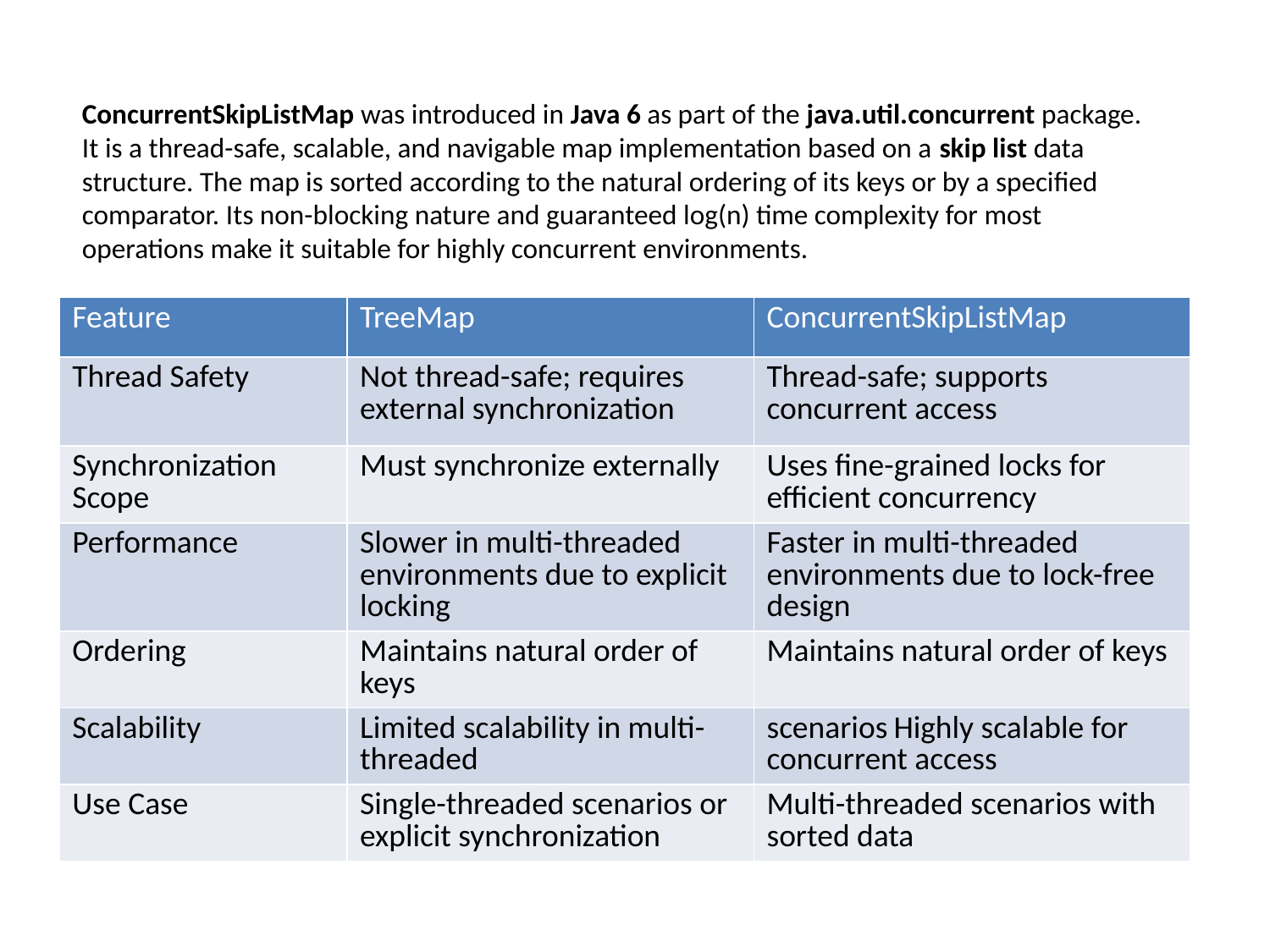

ConcurrentSkipListMap was introduced in Java 6 as part of the java.util.concurrent package.
It is a thread-safe, scalable, and navigable map implementation based on a skip list data structure. The map is sorted according to the natural ordering of its keys or by a specified comparator. Its non-blocking nature and guaranteed log(n) time complexity for most operations make it suitable for highly concurrent environments.
| Feature | TreeMap | ConcurrentSkipListMap |
| --- | --- | --- |
| Thread Safety | Not thread-safe; requires external synchronization | Thread-safe; supports concurrent access |
| Synchronization Scope | Must synchronize externally | Uses fine-grained locks for efficient concurrency |
| Performance | Slower in multi-threaded environments due to explicit locking | Faster in multi-threaded environments due to lock-free design |
| Ordering | Maintains natural order of keys | Maintains natural order of keys |
| Scalability | Limited scalability in multi-threaded | scenarios Highly scalable for concurrent access |
| Use Case | Single-threaded scenarios or explicit synchronization | Multi-threaded scenarios with sorted data |